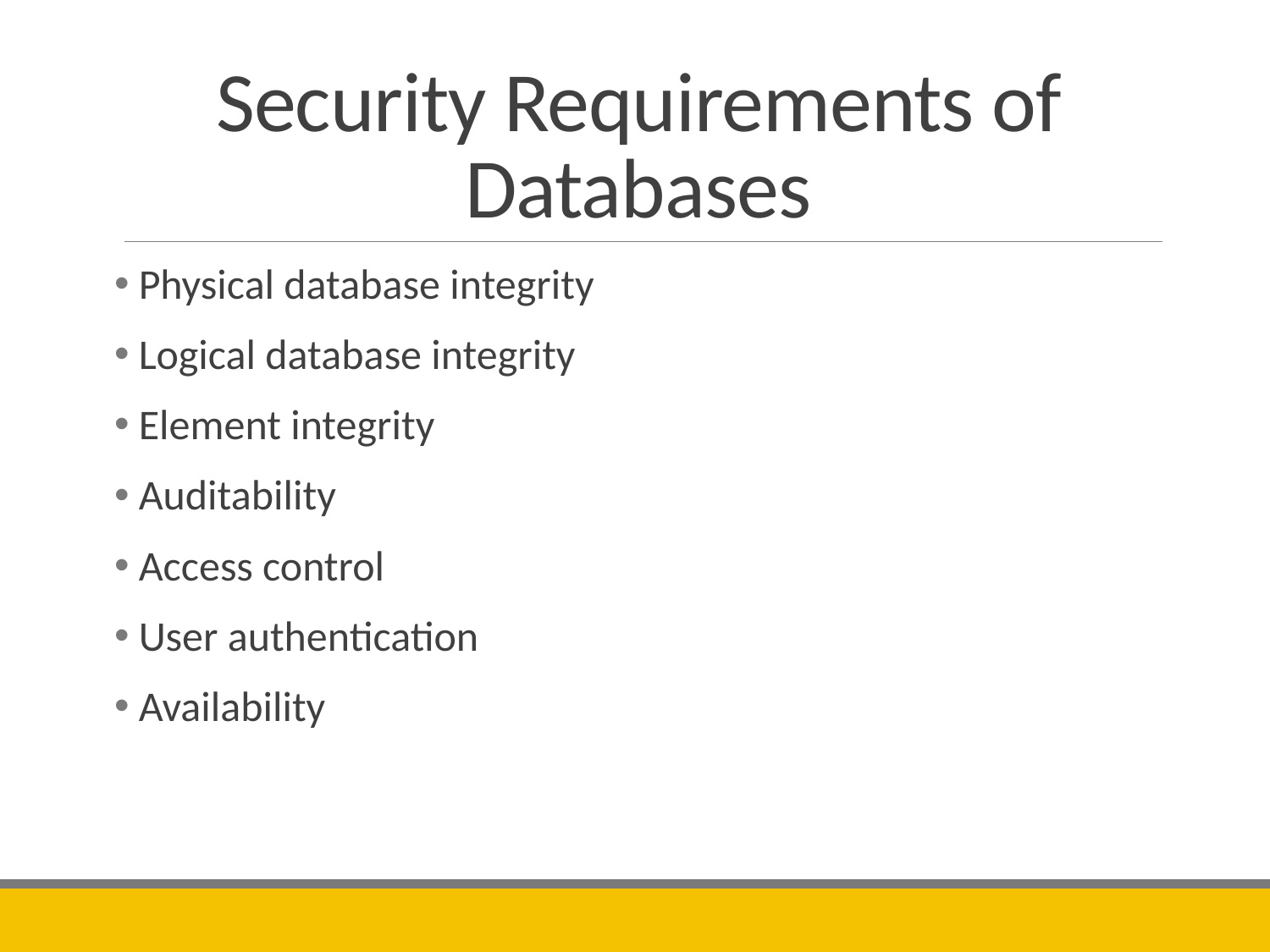

# Security Requirements of Databases
 Physical database integrity
 Logical database integrity
 Element integrity
 Auditability
 Access control
 User authentication
 Availability